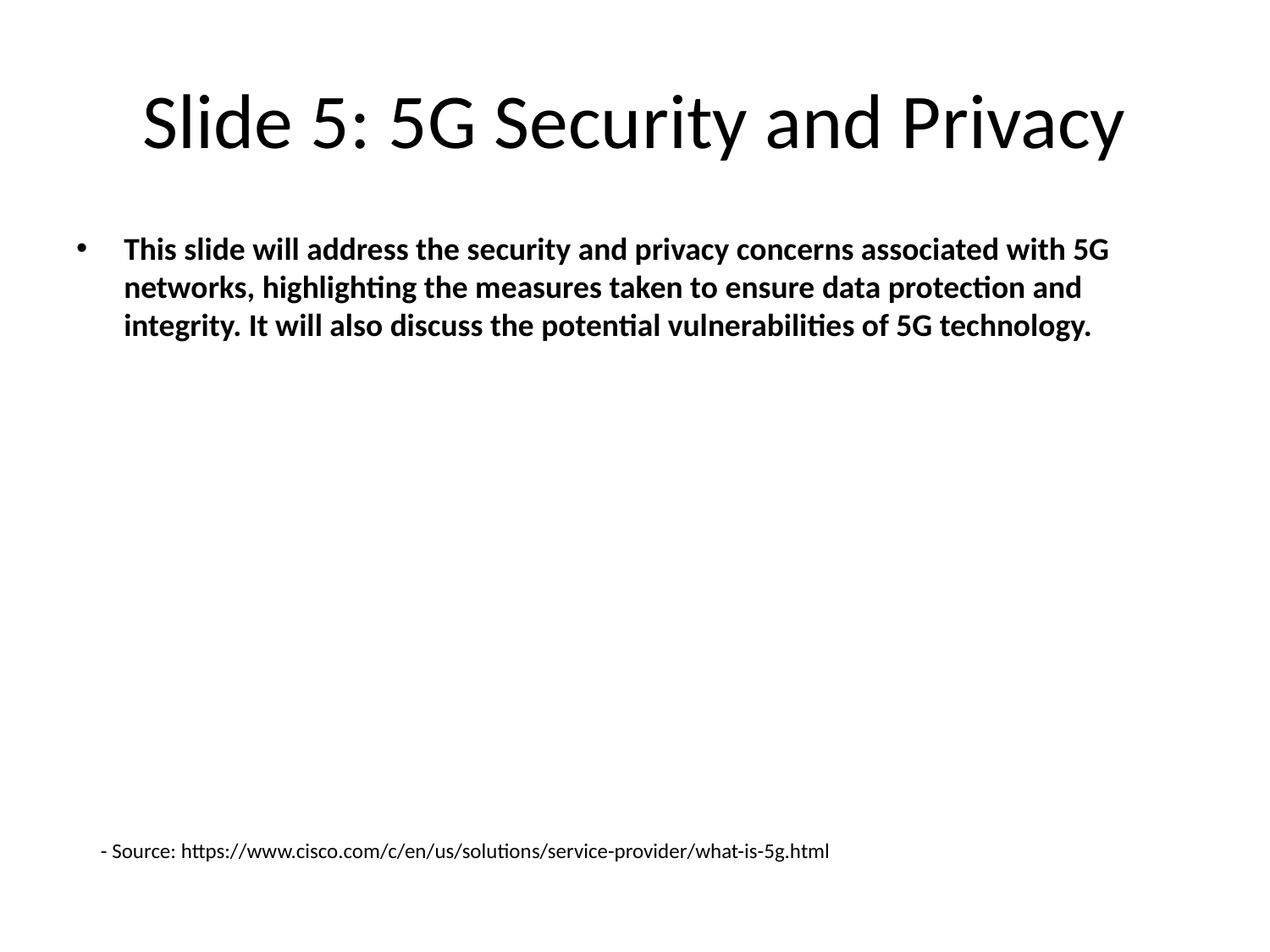

# Slide 5: 5G Security and Privacy
This slide will address the security and privacy concerns associated with 5G networks, highlighting the measures taken to ensure data protection and integrity. It will also discuss the potential vulnerabilities of 5G technology.

- Source: https://www.cisco.com/c/en/us/solutions/service-provider/what-is-5g.html